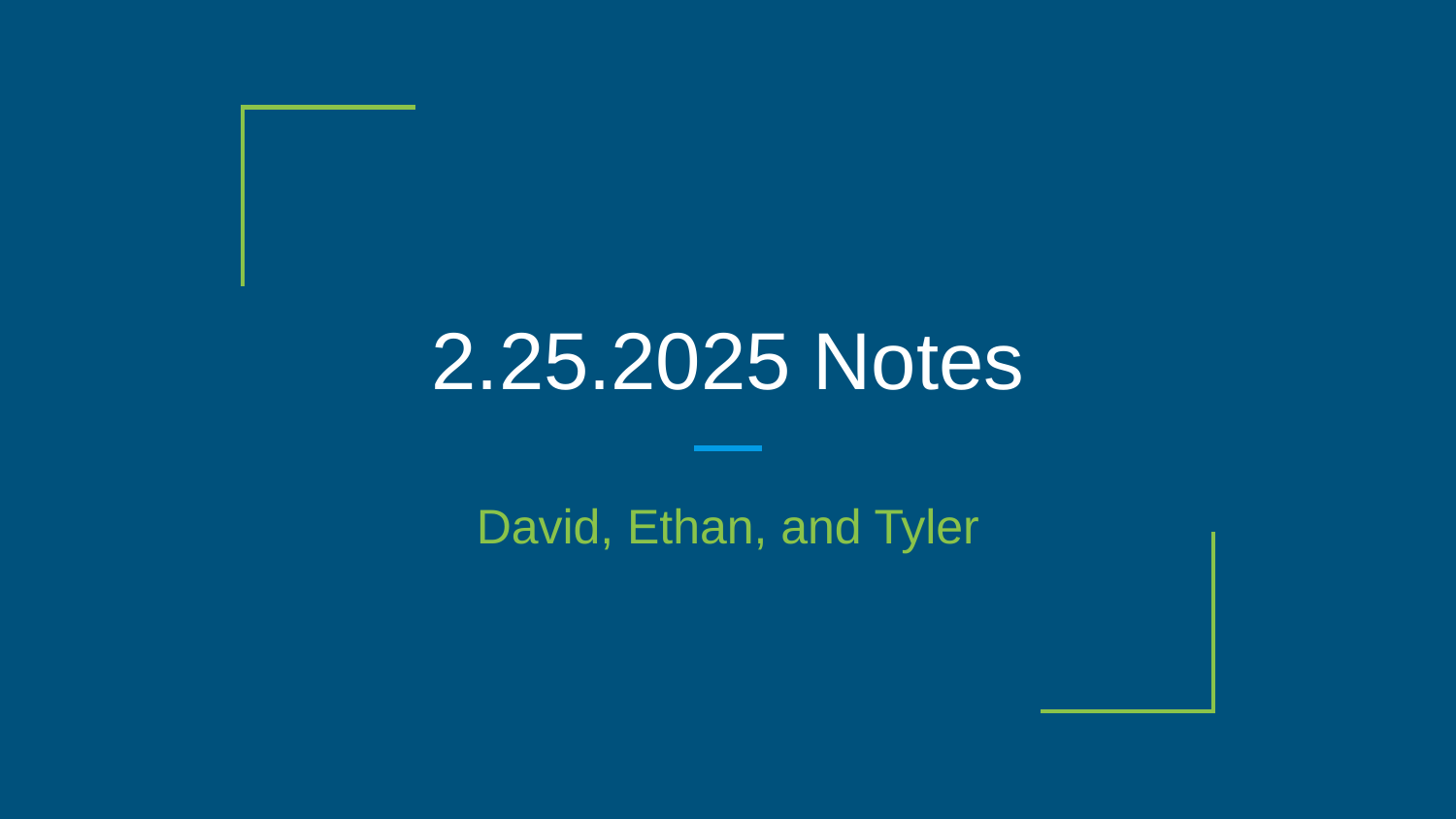

# 2.25.2025 Notes
David, Ethan, and Tyler